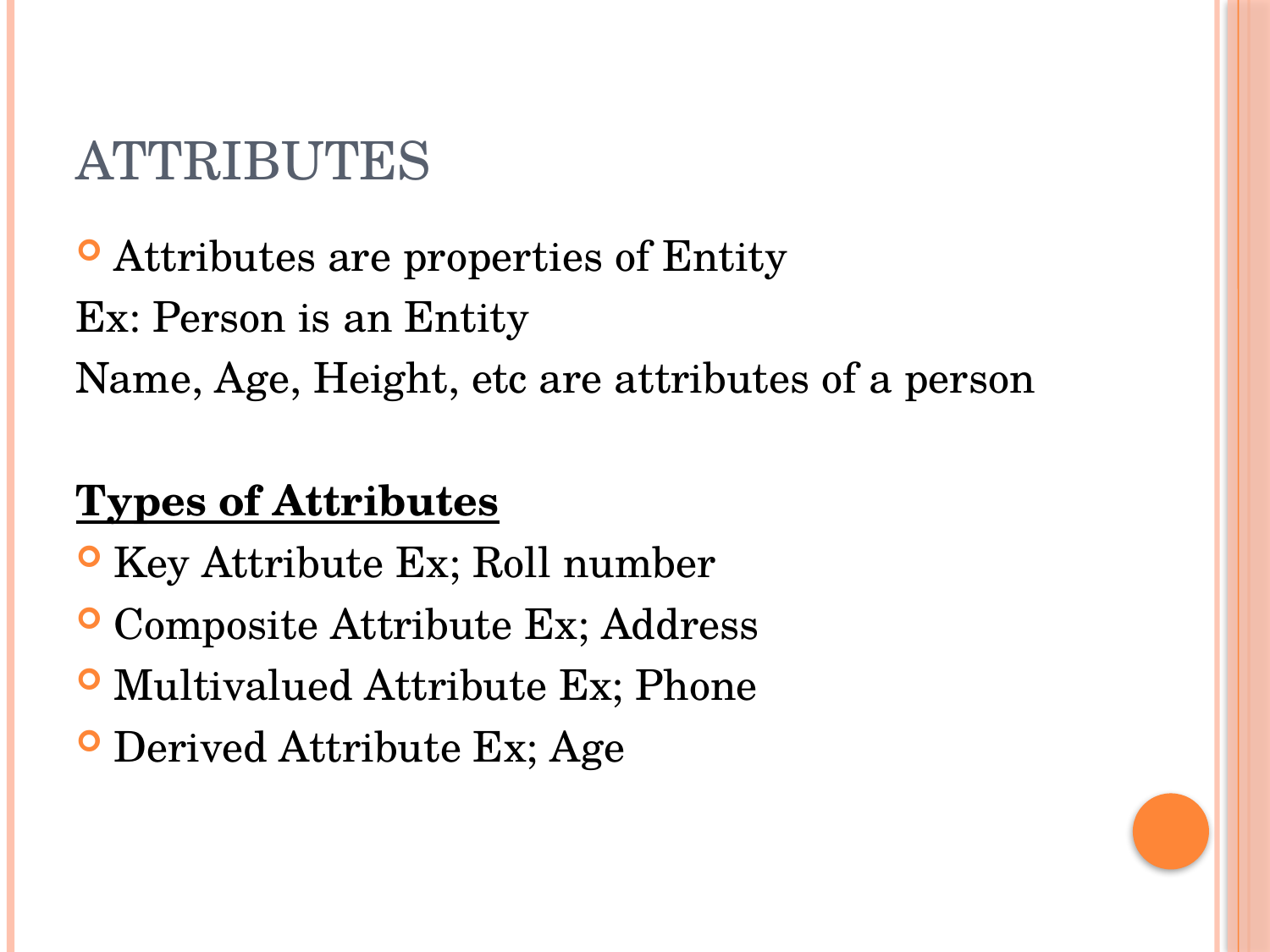

# Attributes
Attributes are properties of Entity
Ex: Person is an Entity
Name, Age, Height, etc are attributes of a person

Types of Attributes
Key Attribute Ex; Roll number
Composite Attribute Ex; Address
Multivalued Attribute Ex; Phone
Derived Attribute Ex; Age